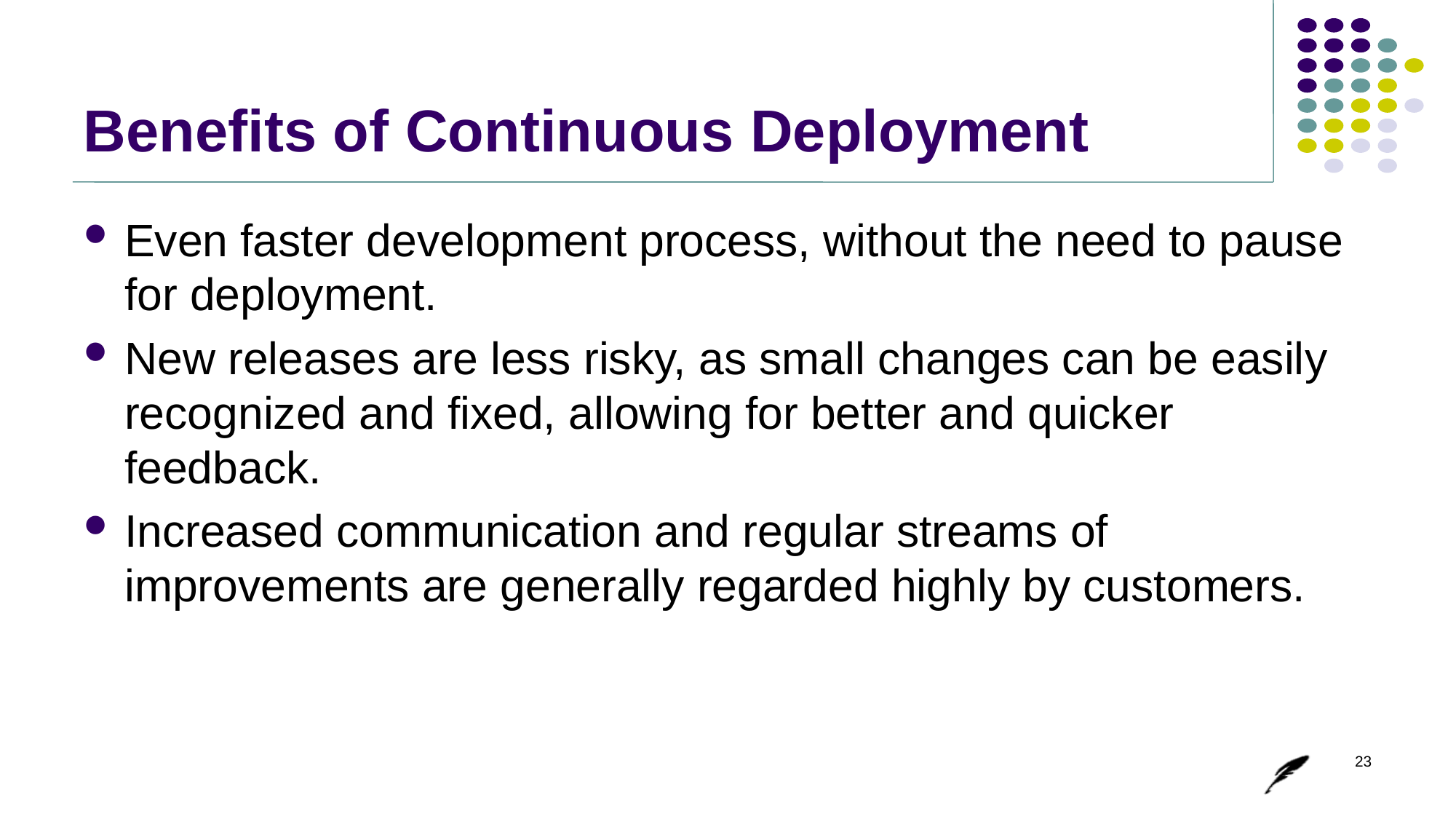

# Benefits of Continuous Deployment
Even faster development process, without the need to pause for deployment.
New releases are less risky, as small changes can be easily recognized and fixed, allowing for better and quicker feedback.
Increased communication and regular streams of improvements are generally regarded highly by customers.
23